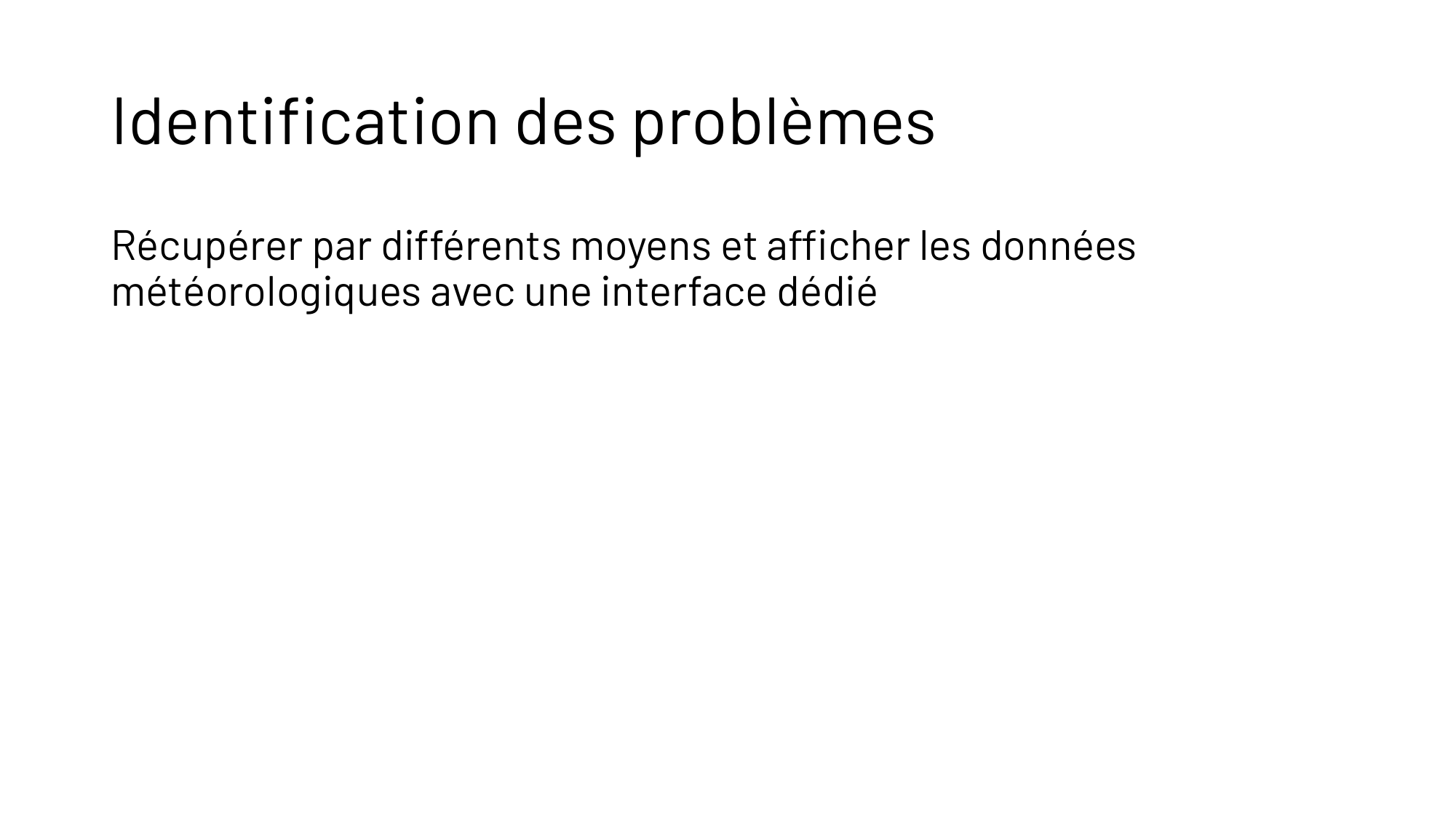

# Identification des problèmes
Récupérer par différents moyens et afficher les données météorologiques avec une interface dédié